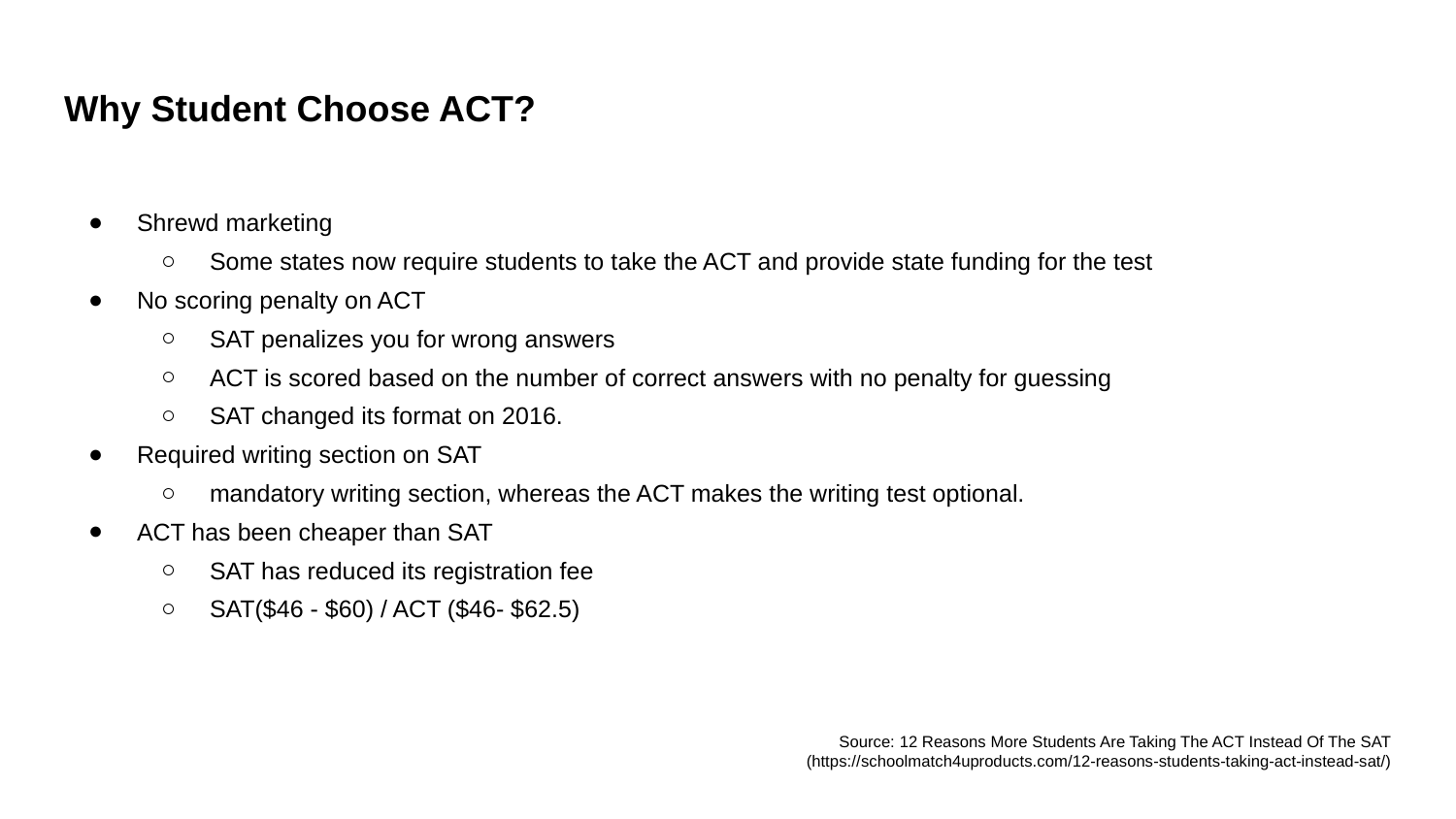

# Why Student Choose ACT?
Shrewd marketing
Some states now require students to take the ACT and provide state funding for the test
No scoring penalty on ACT
SAT penalizes you for wrong answers
ACT is scored based on the number of correct answers with no penalty for guessing
SAT changed its format on 2016.
Required writing section on SAT
mandatory writing section, whereas the ACT makes the writing test optional.
ACT has been cheaper than SAT
SAT has reduced its registration fee
SAT($46 - $60) / ACT ($46- $62.5)

Source: 12 Reasons More Students Are Taking The ACT Instead Of The SAT
(https://schoolmatch4uproducts.com/12-reasons-students-taking-act-instead-sat/)